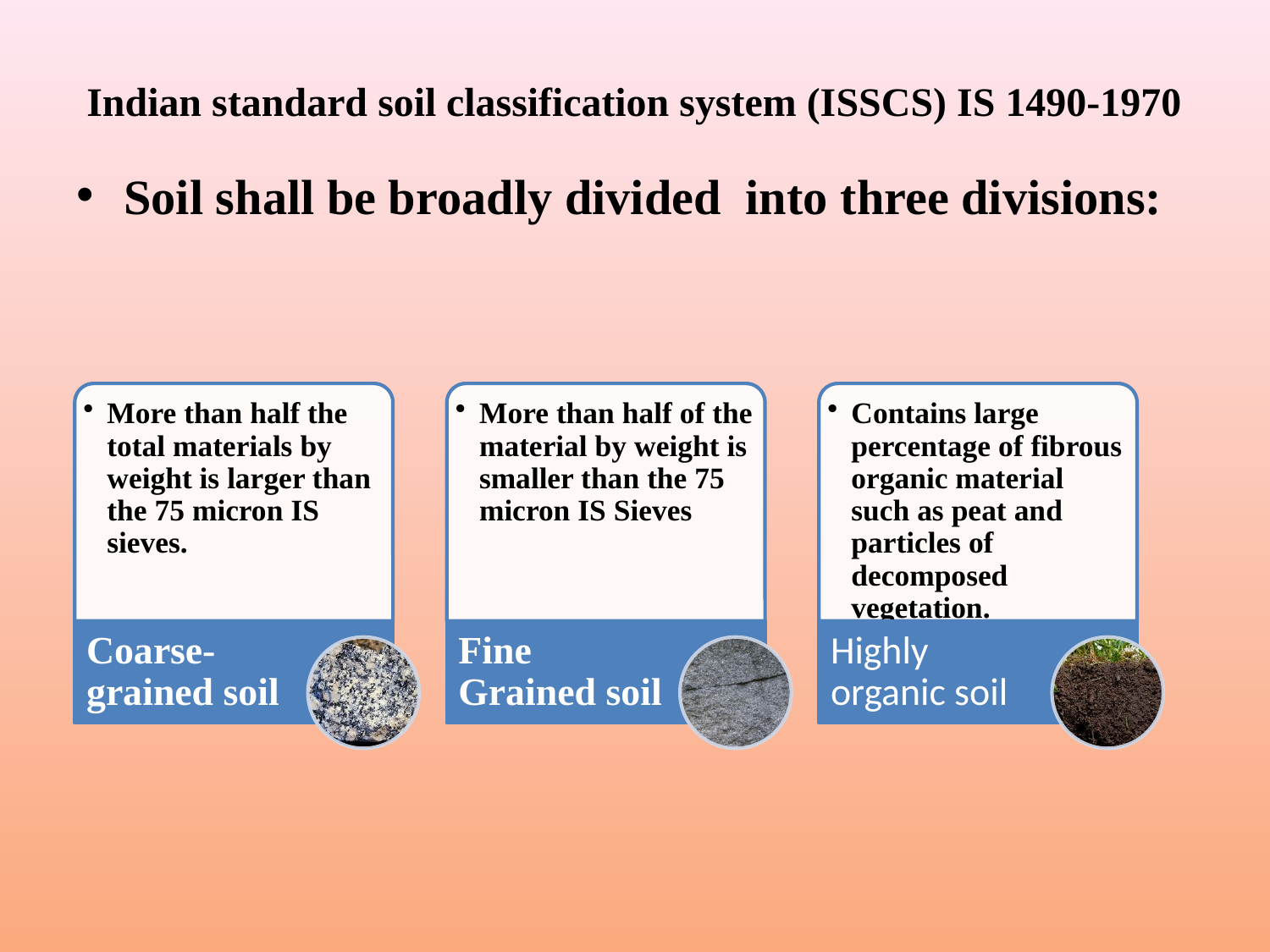

# Indian standard soil classification system (ISSCS) IS 1490-1970
Soil shall be broadly divided  into three divisions:

More than half the total materials by weight is larger than the 75 micron IS sieves.
Coarse-grained soil
More than half of the material by weight is smaller than the 75 micron IS Sieves
Fine Grained soil
Contains large percentage of fibrous organic material such as peat and particles of decomposed vegetation.
Highly organic soil